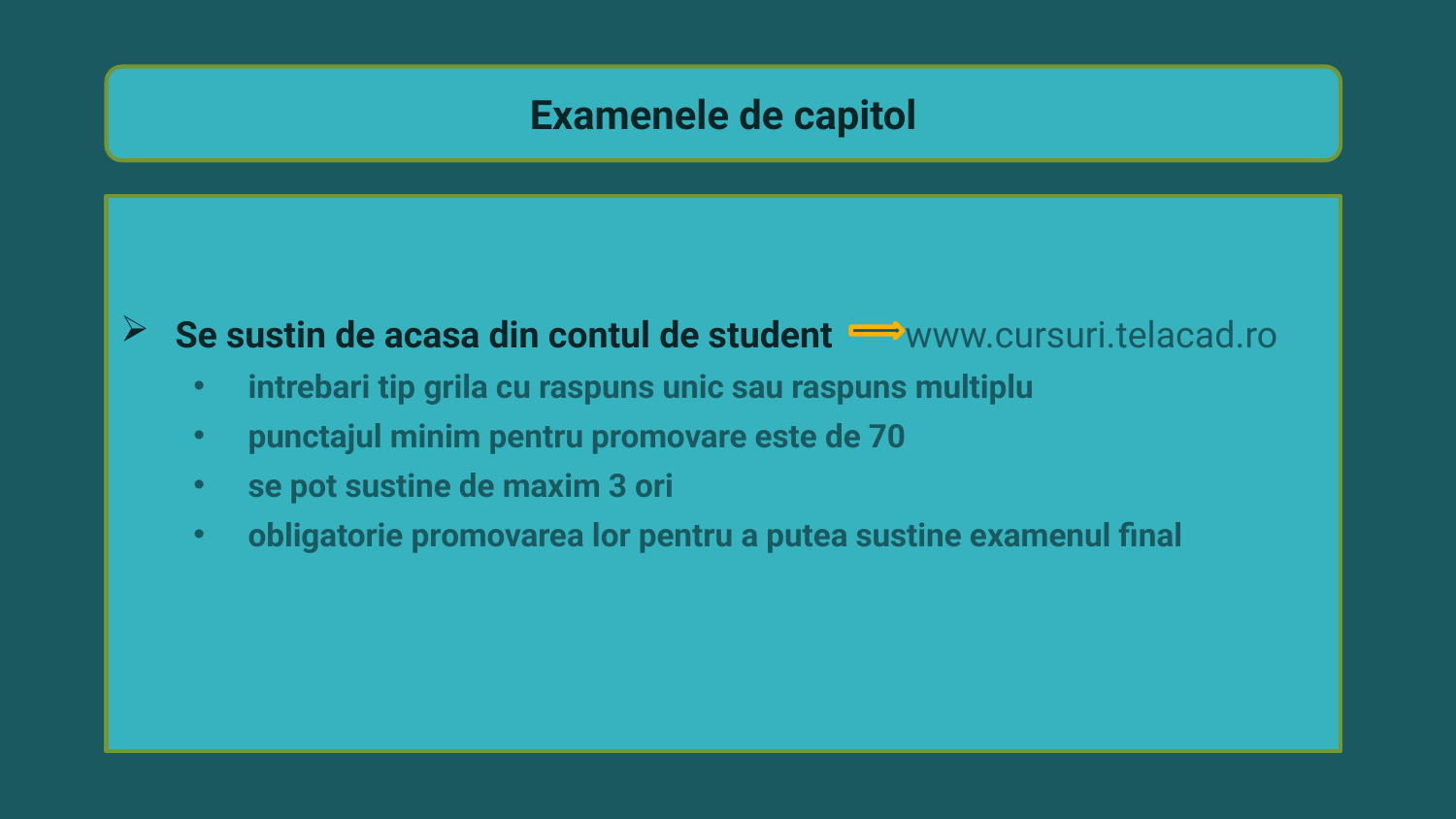

Examenele de capitol

Se sustin de acasa din contul de student        www.cursuri.telacad.ro
intrebari tip grila cu raspuns unic sau raspuns multiplu
punctajul minim pentru promovare este de 70
se pot sustine de maxim 3 ori
obligatorie promovarea lor pentru a putea sustine examenul final